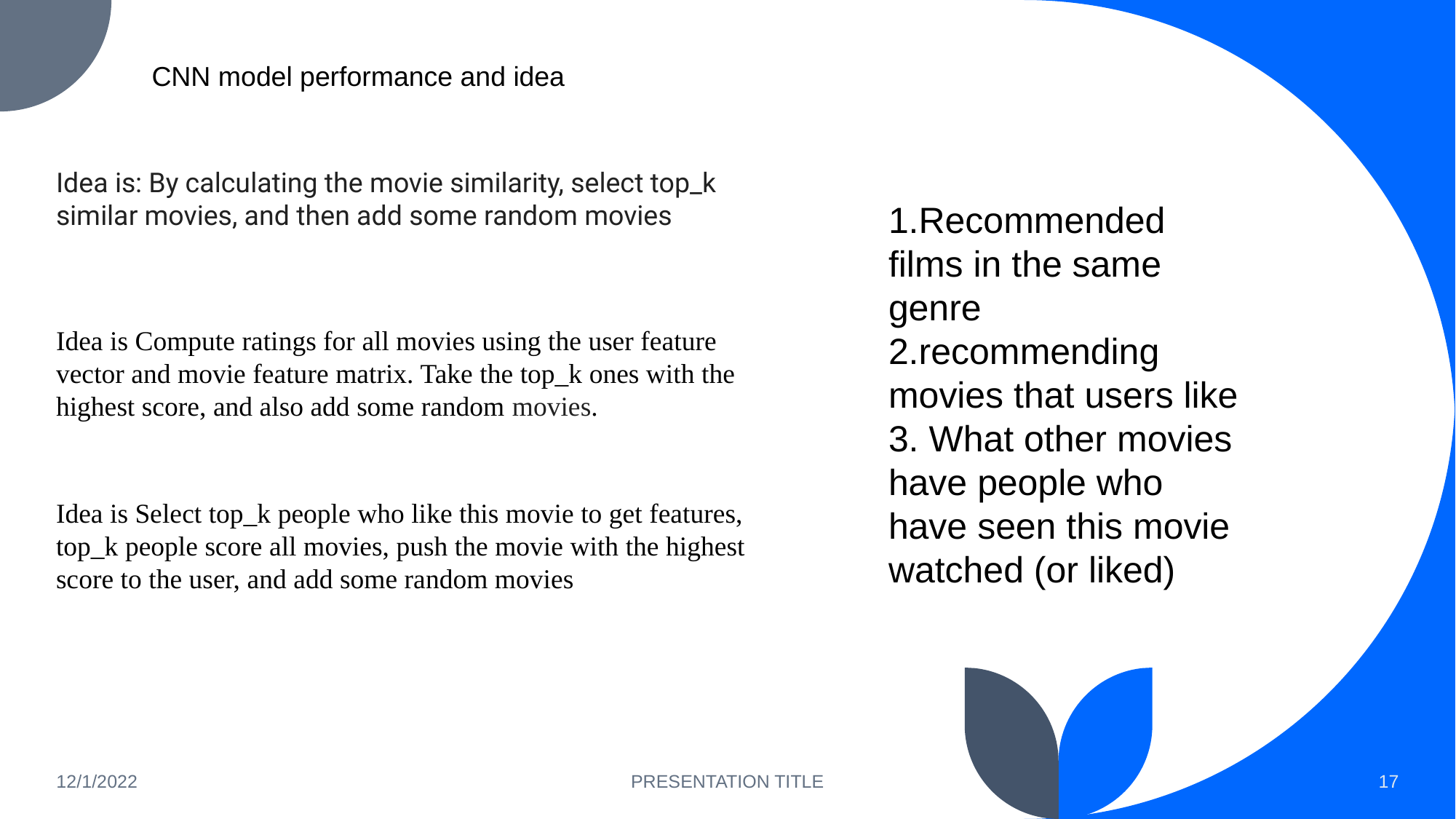

CNN model performance and idea
Idea is: By calculating the movie similarity, select top_k similar movies, and then add some random movies
1.Recommended films in the same genre
2.recommending movies that users like
3. What other movies have people who have seen this movie watched (or liked)
Idea is Compute ratings for all movies using the user feature vector and movie feature matrix. Take the top_k ones with the highest score, and also add some random movies.
Idea is Select top_k people who like this movie to get features, top_k people score all movies, push the movie with the highest score to the user, and add some random movies
12/1/2022
PRESENTATION TITLE
17